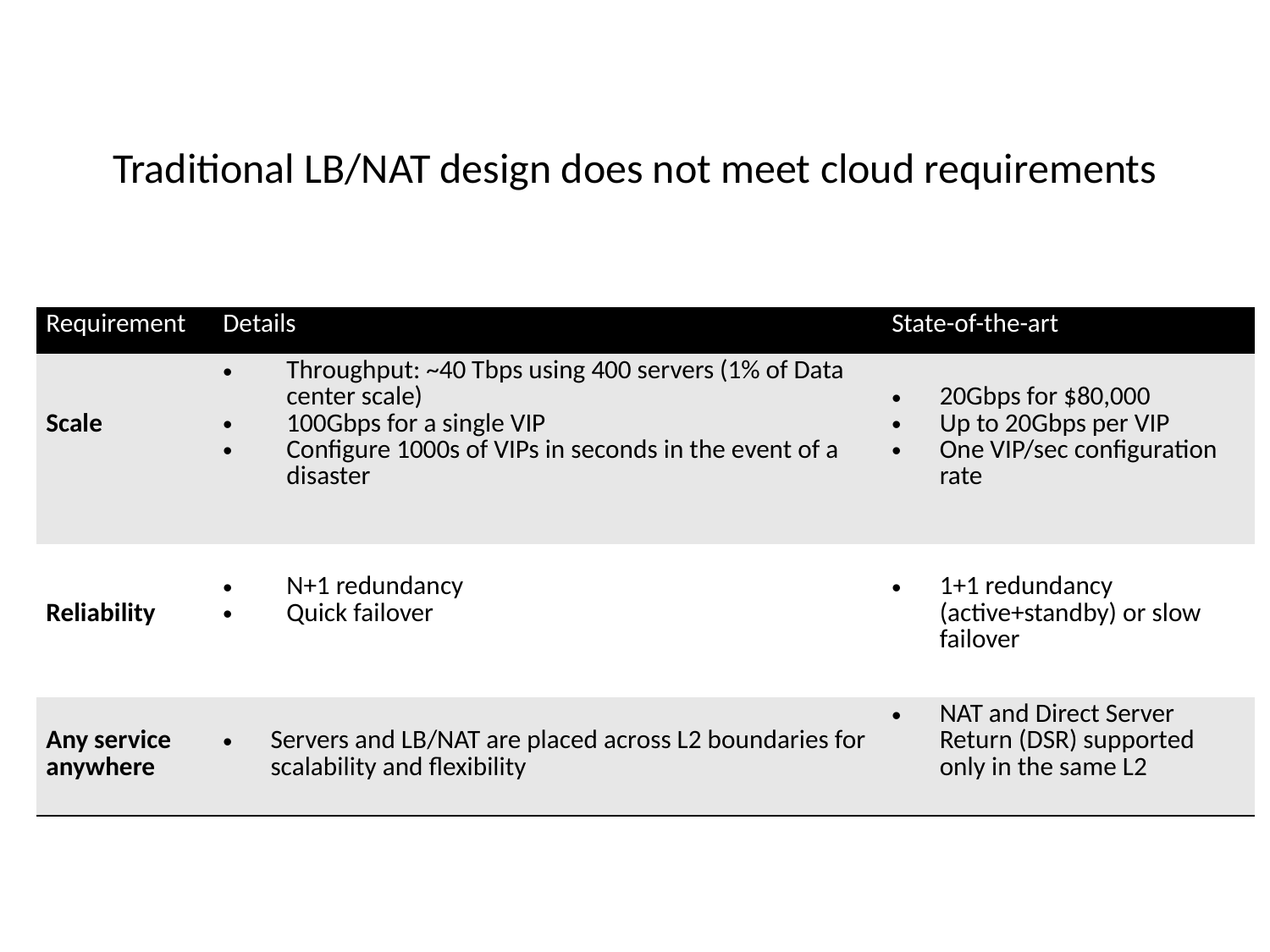

# Traditional LB/NAT design does not meet cloud requirements
| Requirement | Details | State-of-the-art |
| --- | --- | --- |
| Scale | Throughput: ~40 Tbps using 400 servers (1% of Data center scale) 100Gbps for a single VIP Configure 1000s of VIPs in seconds in the event of a disaster | 20Gbps for $80,000 Up to 20Gbps per VIP One VIP/sec configuration rate |
| Reliability | N+1 redundancy Quick failover | 1+1 redundancy (active+standby) or slow failover |
| Any service anywhere | Servers and LB/NAT are placed across L2 boundaries for scalability and flexibility | NAT and Direct Server Return (DSR) supported only in the same L2 |